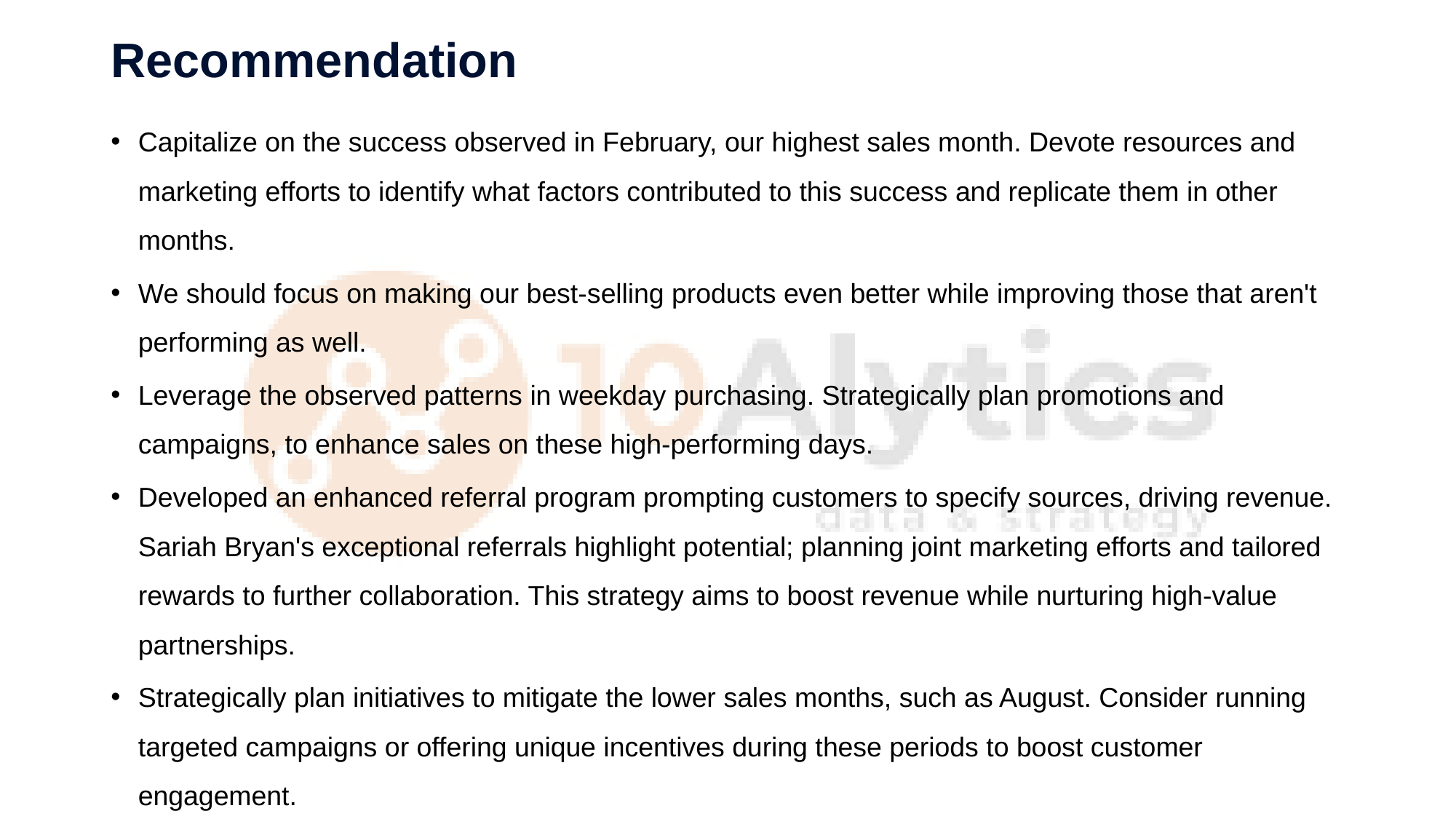

# Recommendation
Capitalize on the success observed in February, our highest sales month. Devote resources and marketing efforts to identify what factors contributed to this success and replicate them in other months.
We should focus on making our best-selling products even better while improving those that aren't performing as well.
Leverage the observed patterns in weekday purchasing. Strategically plan promotions and campaigns, to enhance sales on these high-performing days.
Developed an enhanced referral program prompting customers to specify sources, driving revenue. Sariah Bryan's exceptional referrals highlight potential; planning joint marketing efforts and tailored rewards to further collaboration. This strategy aims to boost revenue while nurturing high-value partnerships.
Strategically plan initiatives to mitigate the lower sales months, such as August. Consider running targeted campaigns or offering unique incentives during these periods to boost customer engagement.